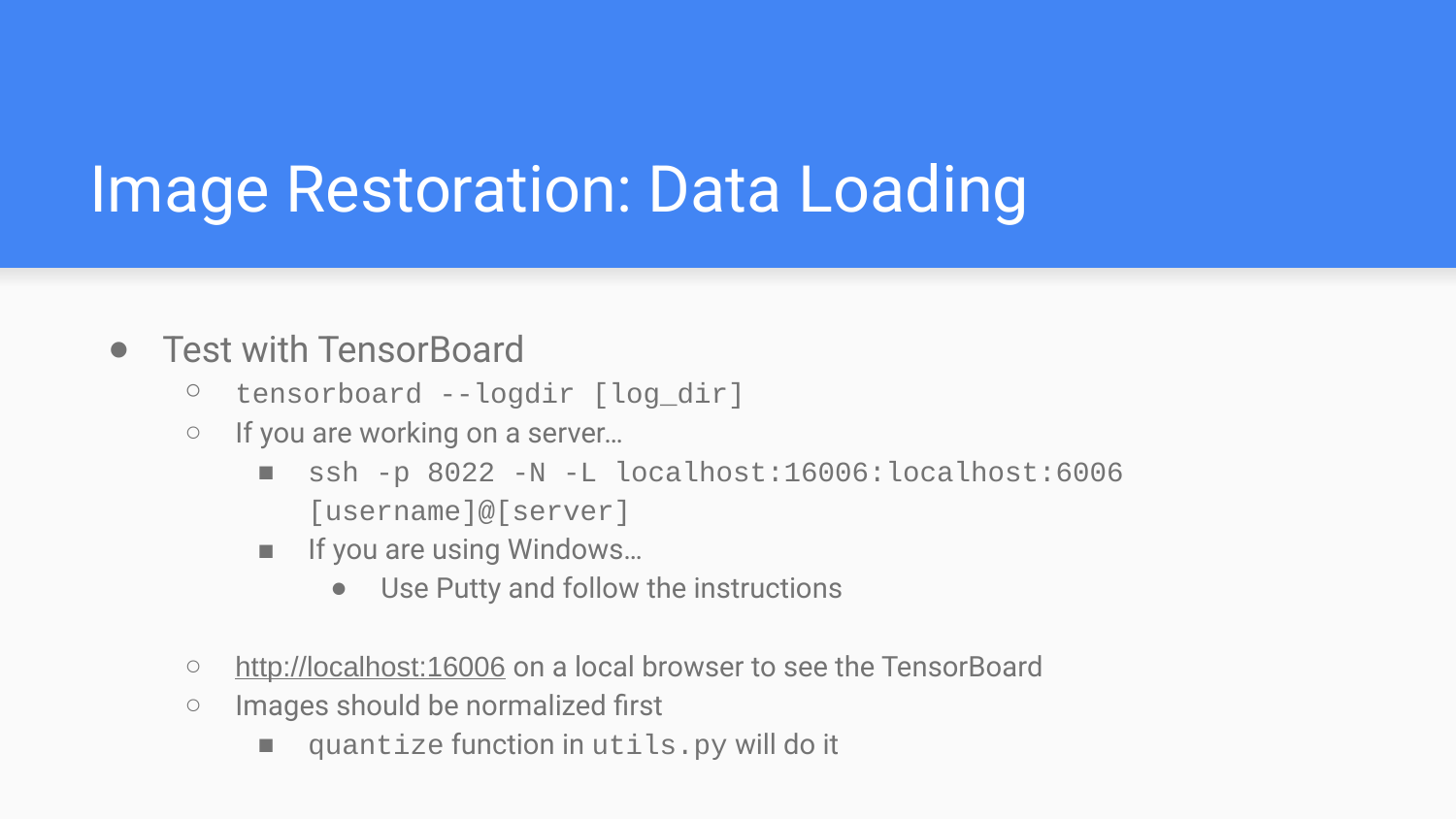

# Image Restoration: Data Loading
Test with TensorBoard
tensorboard --logdir [log_dir]
If you are working on a server…
ssh -p 8022 -N -L localhost:16006:localhost:6006 [username]@[server]
If you are using Windows…
Use Putty and follow the instructions
http://localhost:16006 on a local browser to see the TensorBoard
Images should be normalized first
quantize function in utils.py will do it